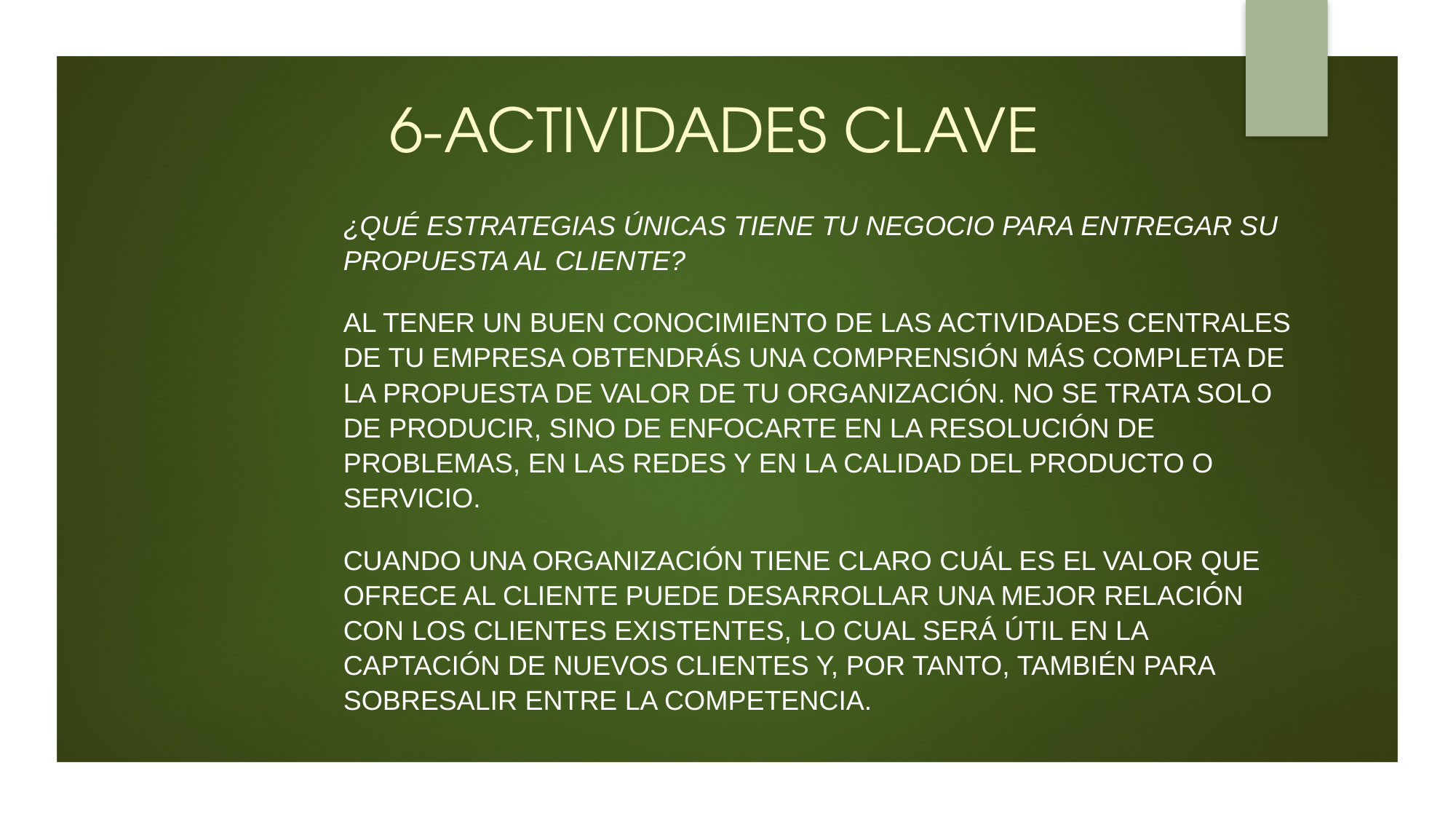

# 6-ACTIVIDADES CLAVE
¿Qué estrategias únicas tiene tu negocio para entregar su propuesta al cliente?
Al tener un buen conocimiento de las actividades centrales de tu empresa obtendrás una comprensión más completa de la propuesta de valor de tu organización. No se trata solo de producir, sino de enfocarte en la resolución de problemas, en las redes y en la calidad del producto o servicio.
Cuando una organización tiene claro cuál es el valor que ofrece al cliente puede desarrollar una mejor relación con los clientes existentes, lo cual será útil en la captación de nuevos clientes y, por tanto, también para sobresalir entre la competencia.